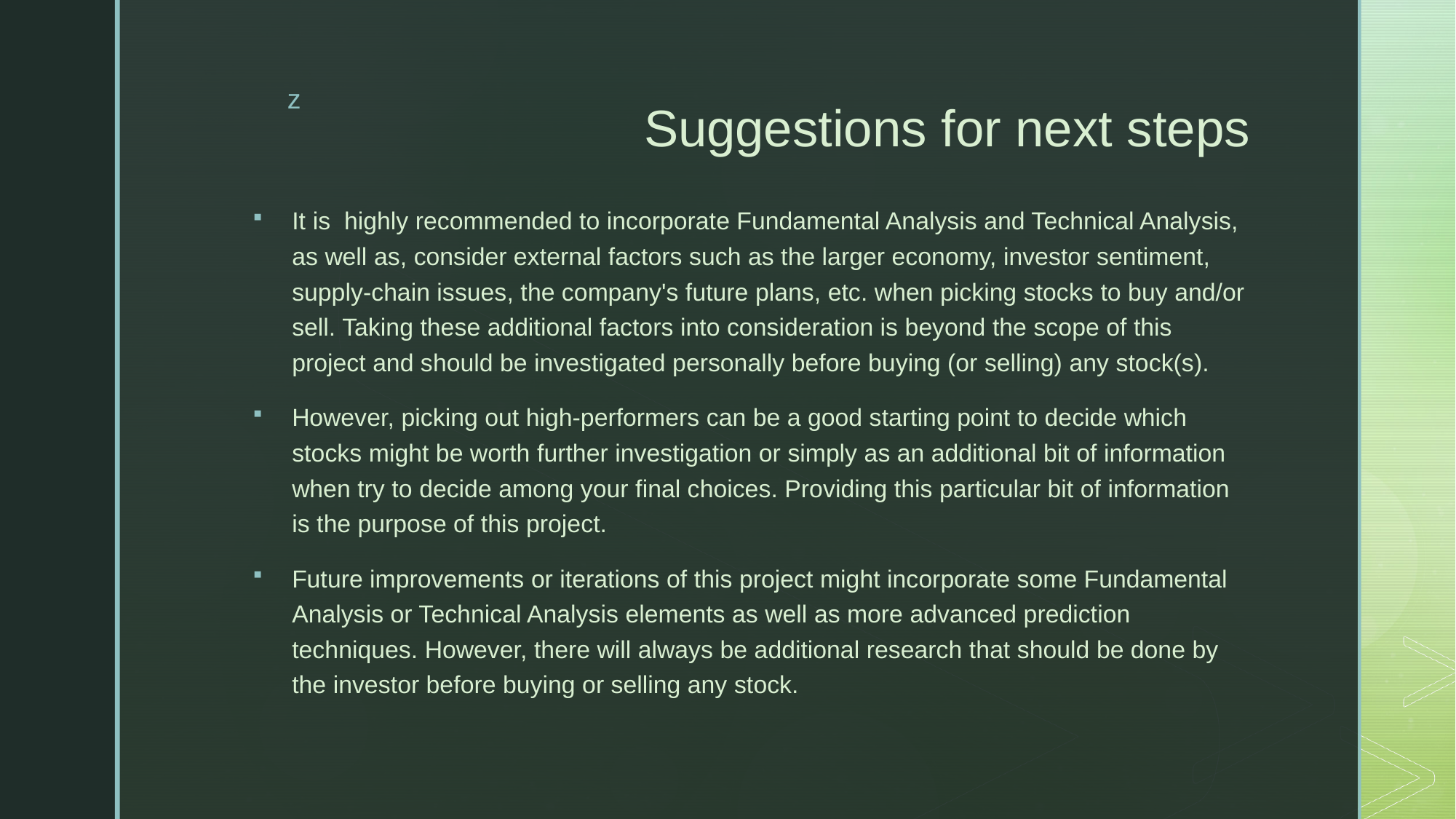

# Suggestions for next steps
It is  highly recommended to incorporate Fundamental Analysis and Technical Analysis, as well as, consider external factors such as the larger economy, investor sentiment, supply-chain issues, the company's future plans, etc. when picking stocks to buy and/or sell. Taking these additional factors into consideration is beyond the scope of this project and should be investigated personally before buying (or selling) any stock(s).
However, picking out high-performers can be a good starting point to decide which stocks might be worth further investigation or simply as an additional bit of information when try to decide among your final choices. Providing this particular bit of information is the purpose of this project.
Future improvements or iterations of this project might incorporate some Fundamental Analysis or Technical Analysis elements as well as more advanced prediction techniques. However, there will always be additional research that should be done by the investor before buying or selling any stock.